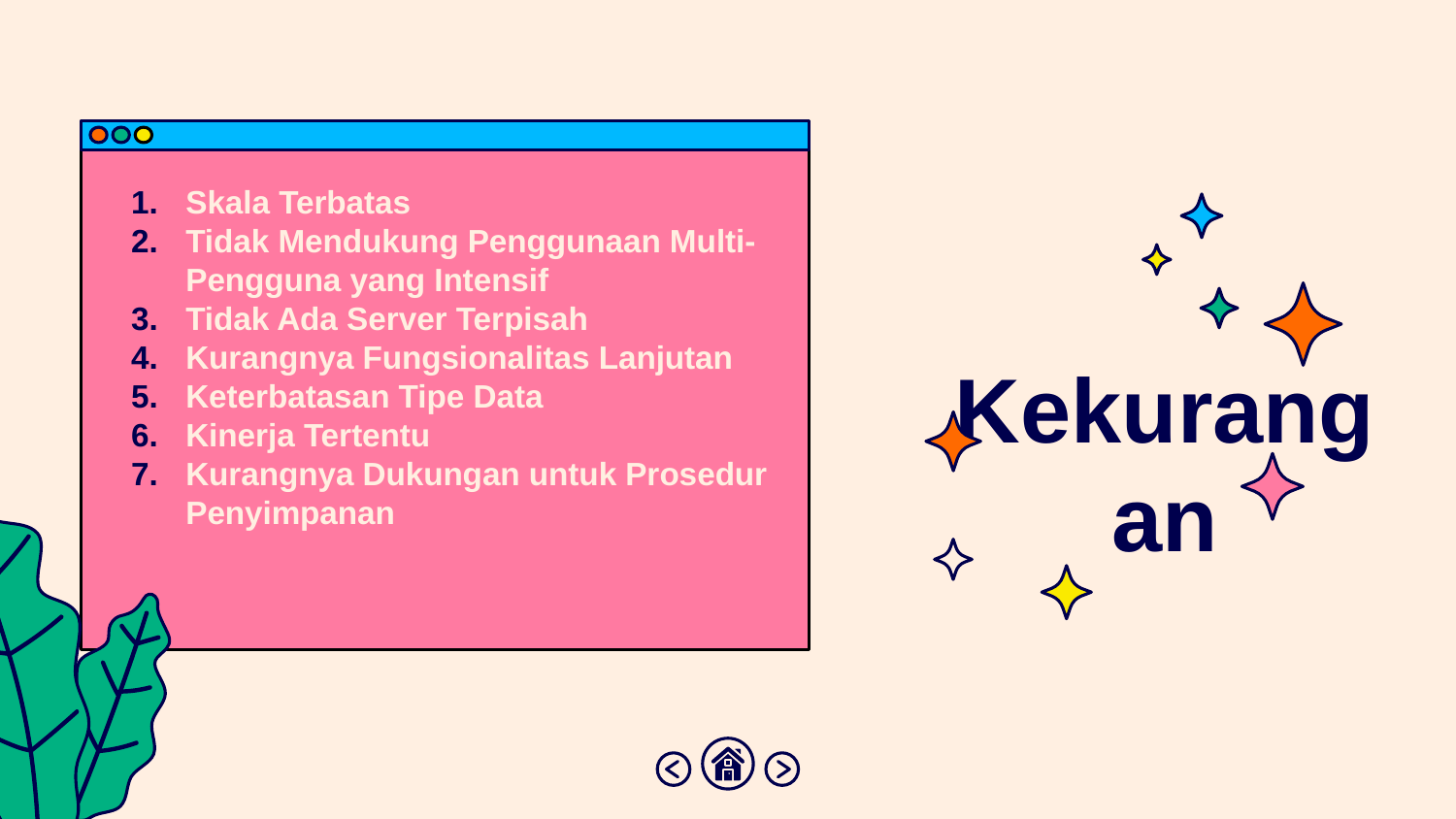

Skala Terbatas
Tidak Mendukung Penggunaan Multi-Pengguna yang Intensif
Tidak Ada Server Terpisah
Kurangnya Fungsionalitas Lanjutan
Keterbatasan Tipe Data
Kinerja Tertentu
Kurangnya Dukungan untuk Prosedur Penyimpanan

Kekurangan